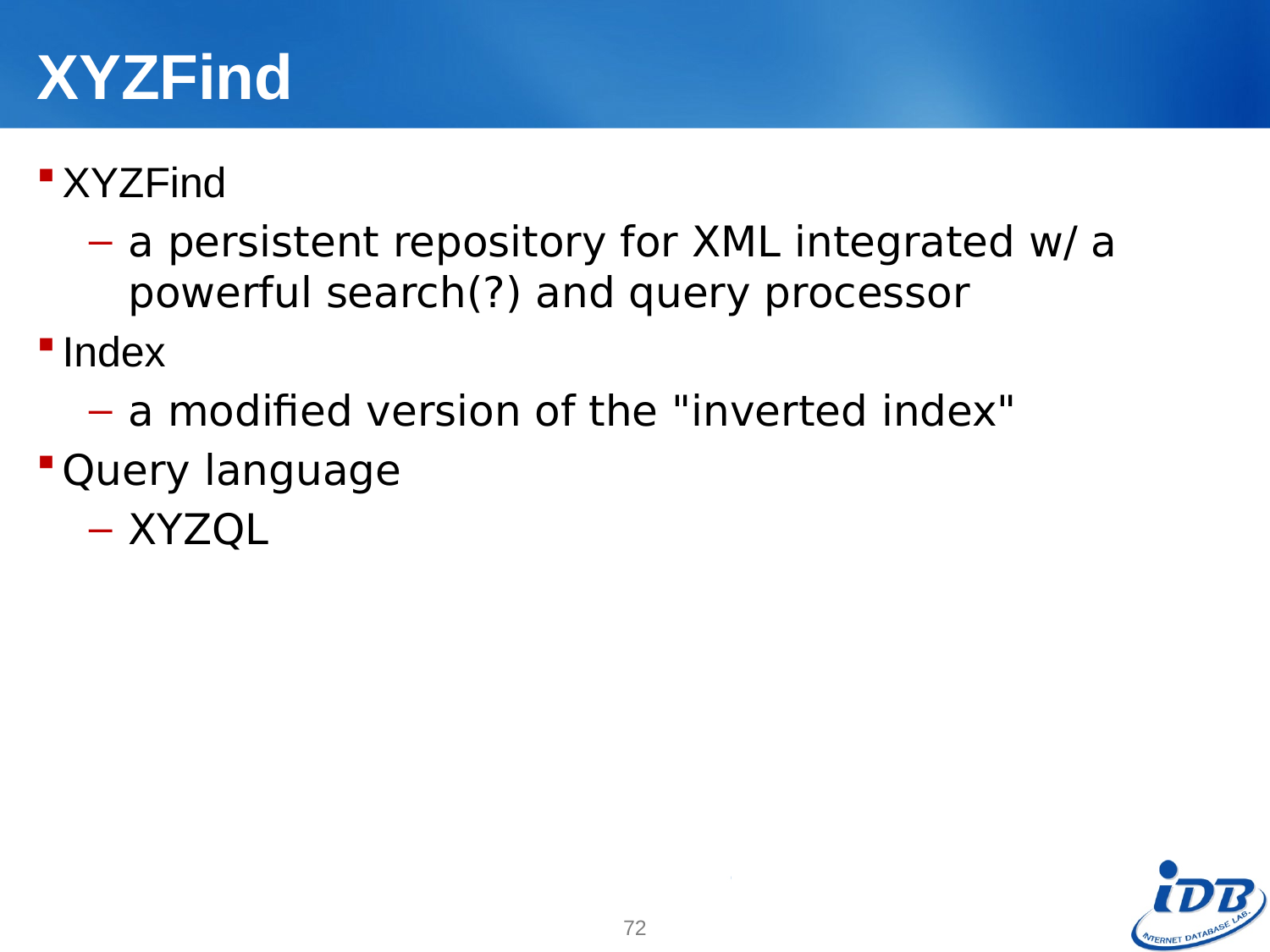

# XYZFind
XYZFind
a persistent repository for XML integrated w/ a powerful search(?) and query processor
Index
a modified version of the "inverted index"
Query language
XYZQL
72